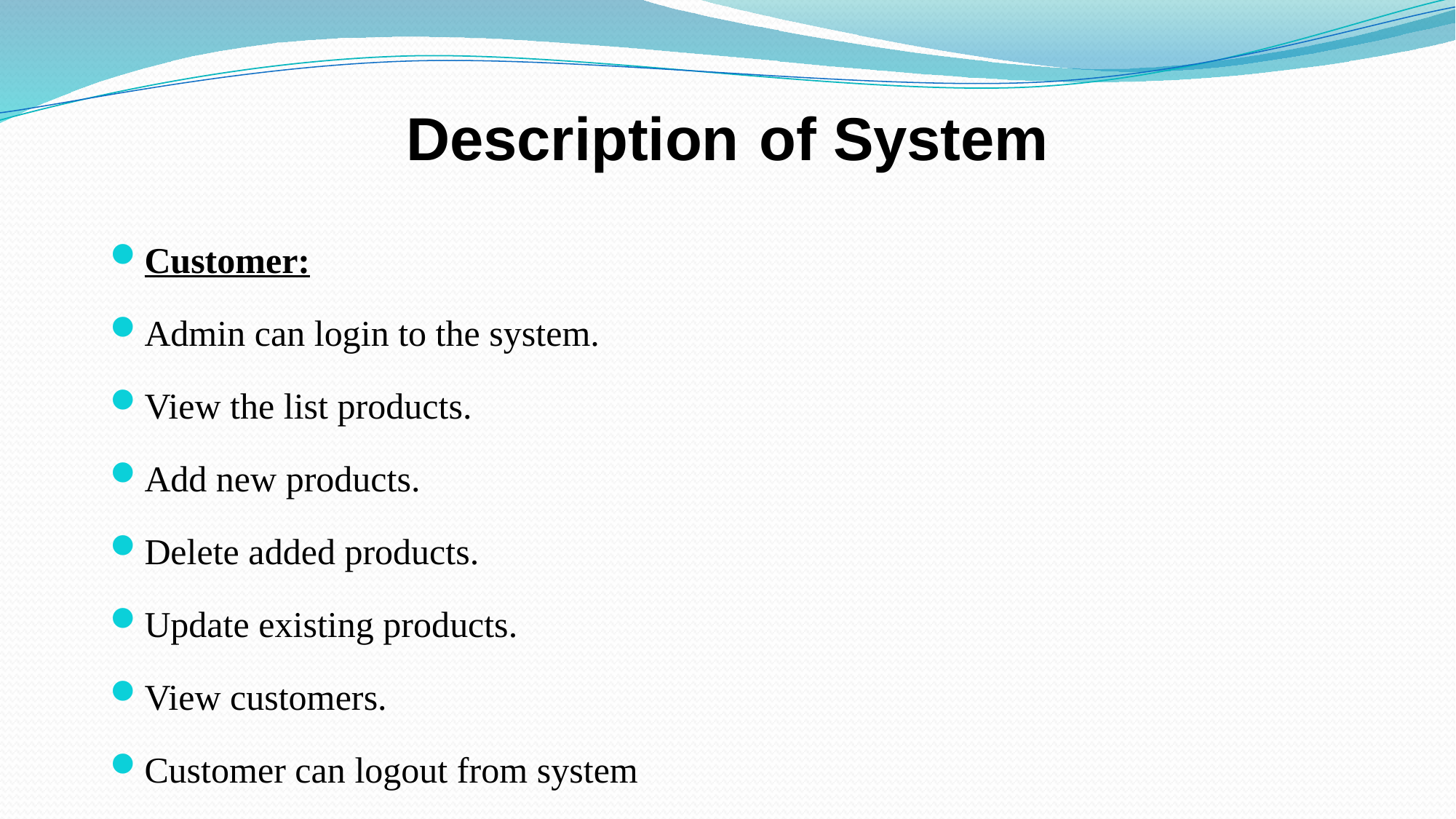

Description of System
Customer:
Admin can login to the system.
View the list products.
Add new products.
Delete added products.
Update existing products.
View customers.
Customer can logout from system